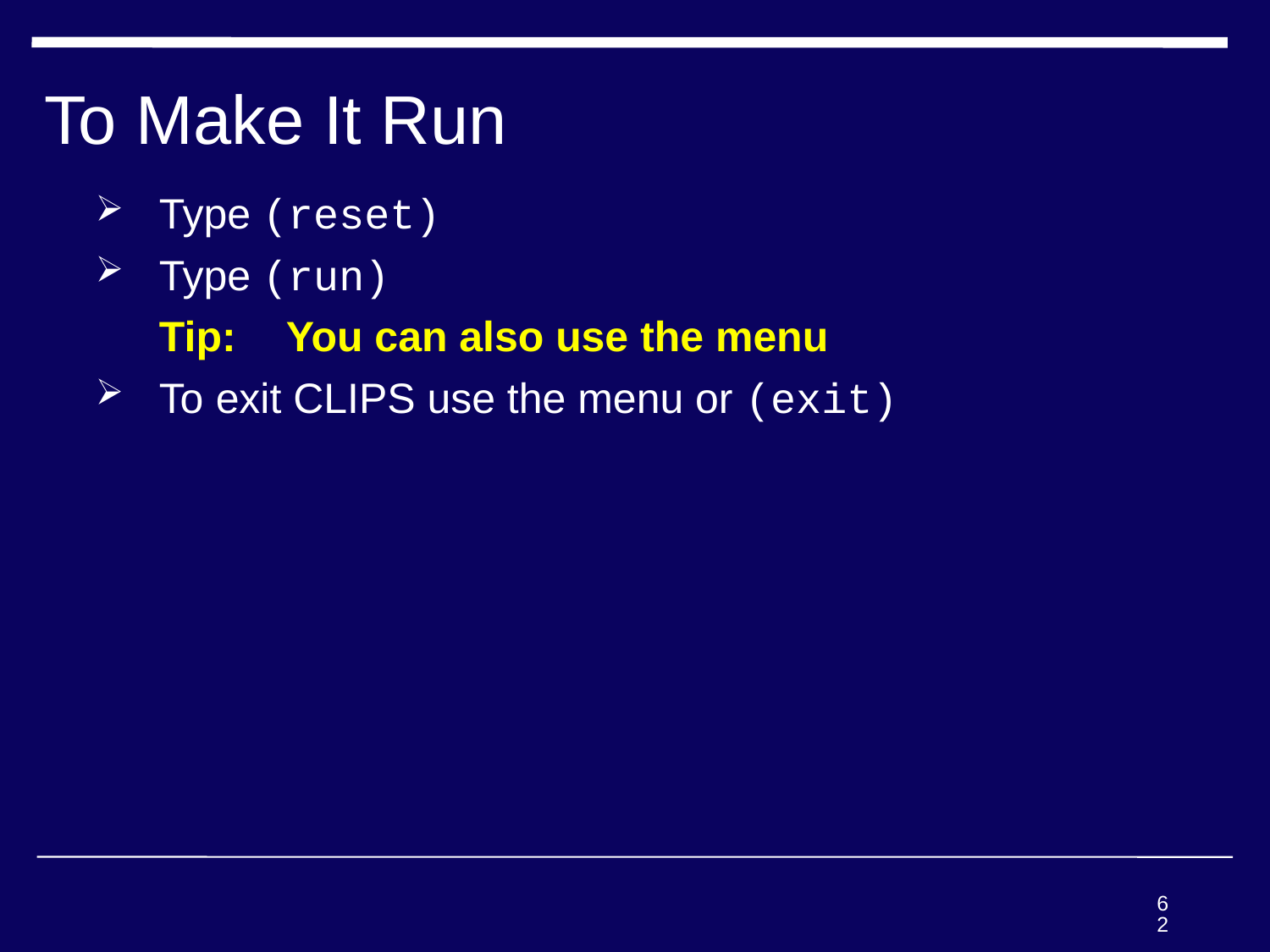

# To Make It Run
Type (reset)
Type (run)
	Tip:	You can also use the menu
To exit CLIPS use the menu or (exit)

62